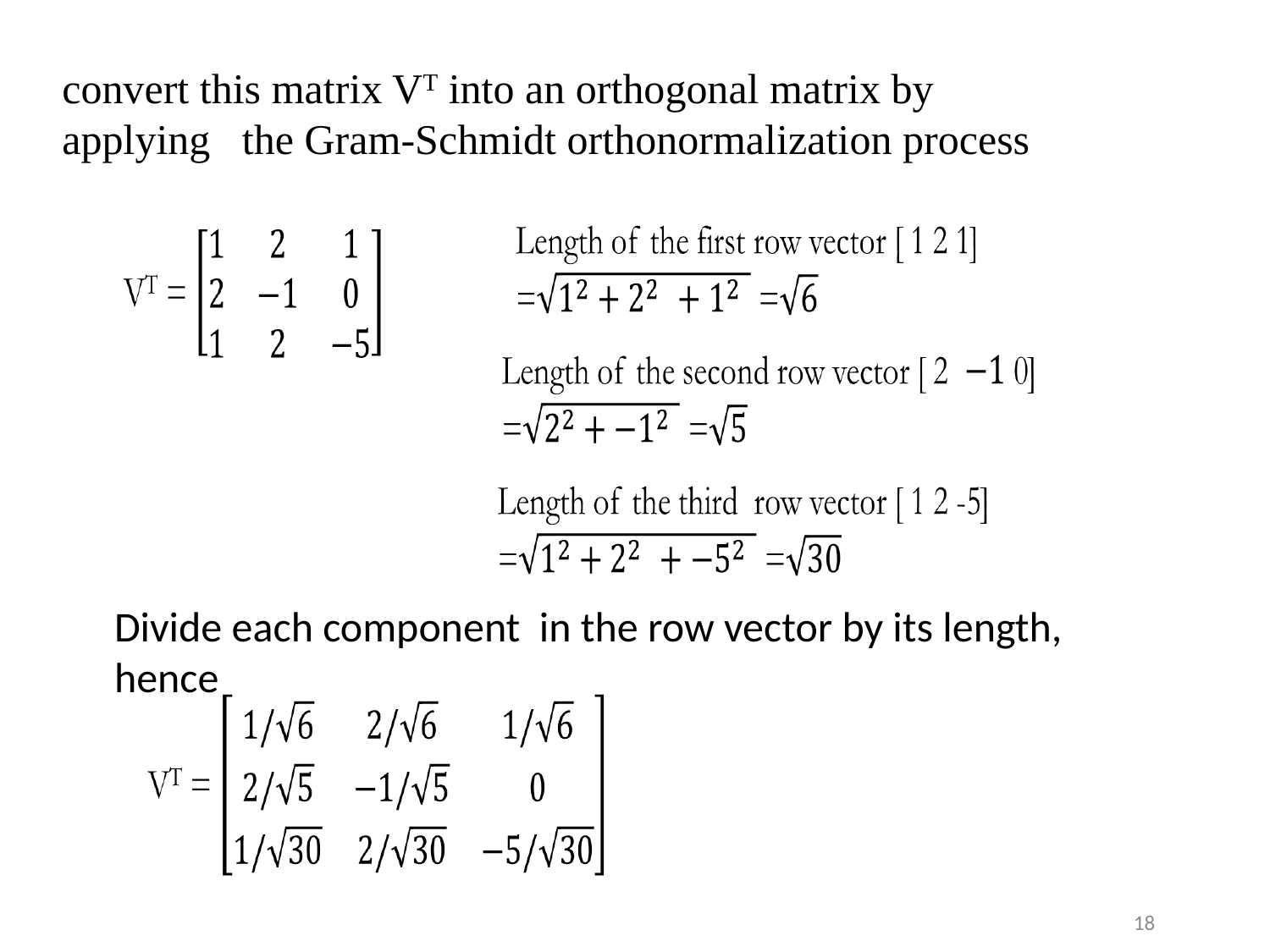

convert this matrix VT into an orthogonal matrix by applying   the Gram-Schmidt orthonormalization process

Divide each component  in the row vector by its length, hence

18